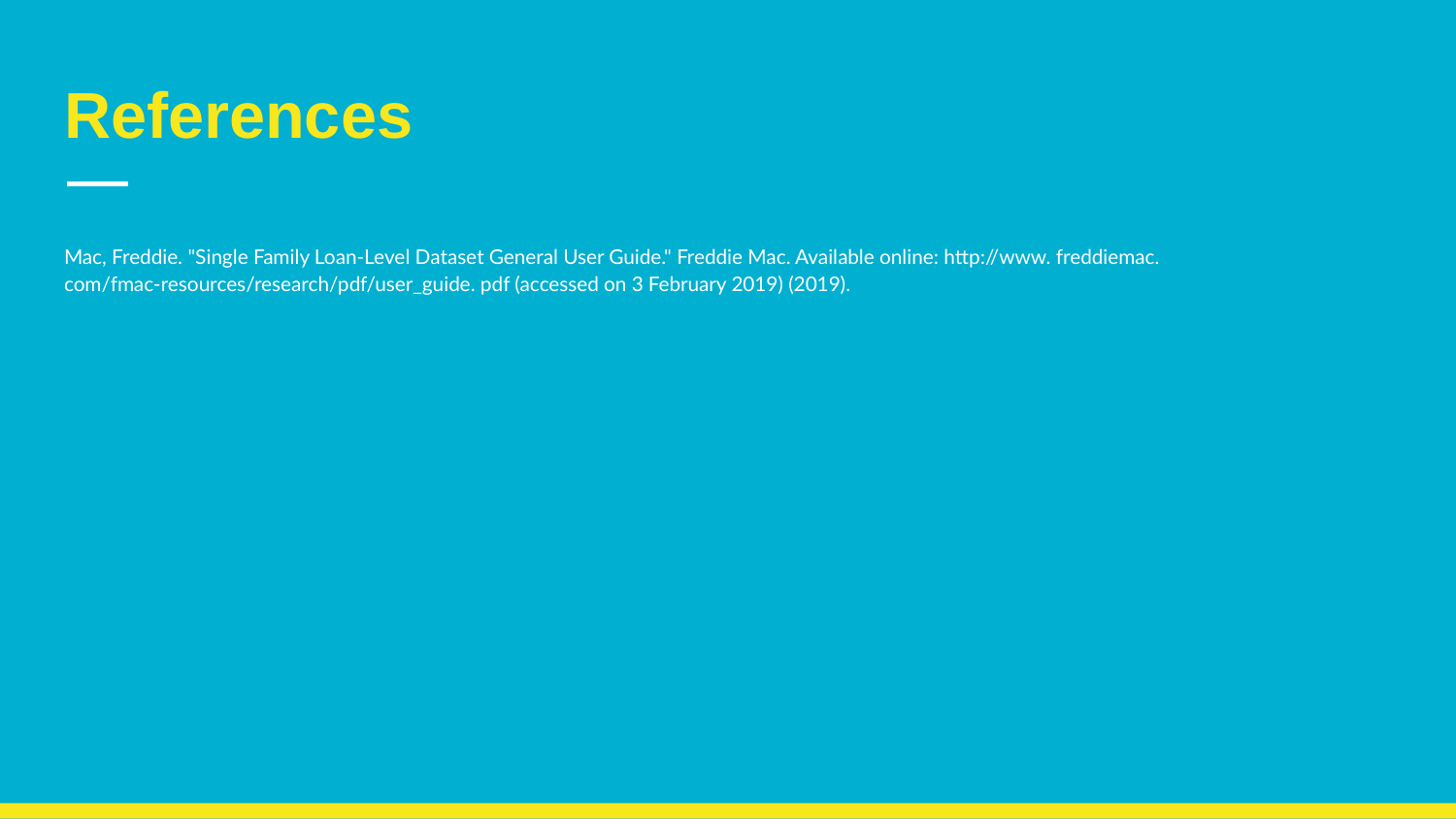

# References
Mac, Freddie. "Single Family Loan-Level Dataset General User Guide." Freddie Mac. Available online: http://www. freddiemac. com/fmac-resources/research/pdf/user_guide. pdf (accessed on 3 February 2019) (2019).